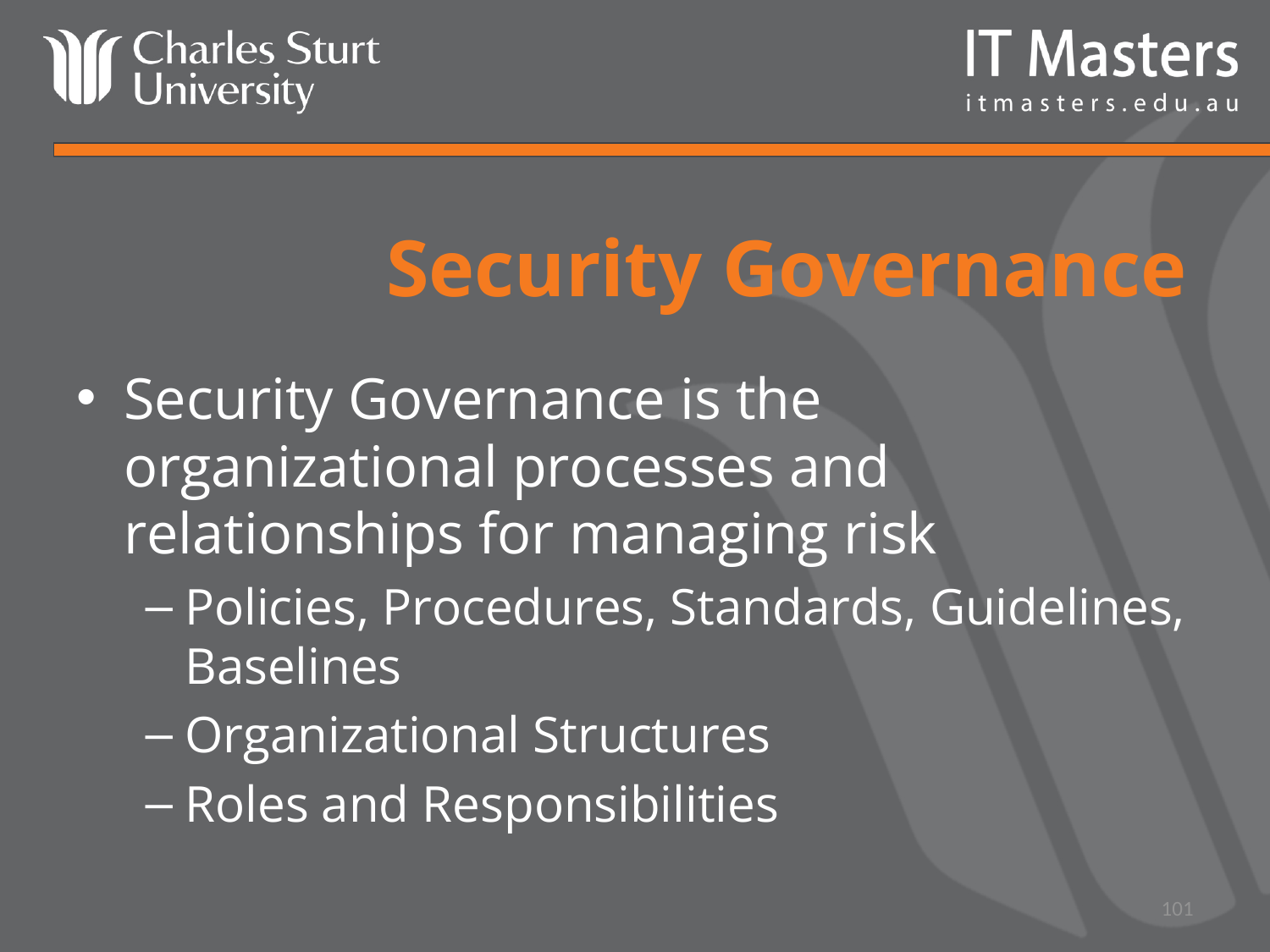

# Security Governance
Security Governance is the organizational processes and relationships for managing risk
Policies, Procedures, Standards, Guidelines, Baselines
Organizational Structures
Roles and Responsibilities
101